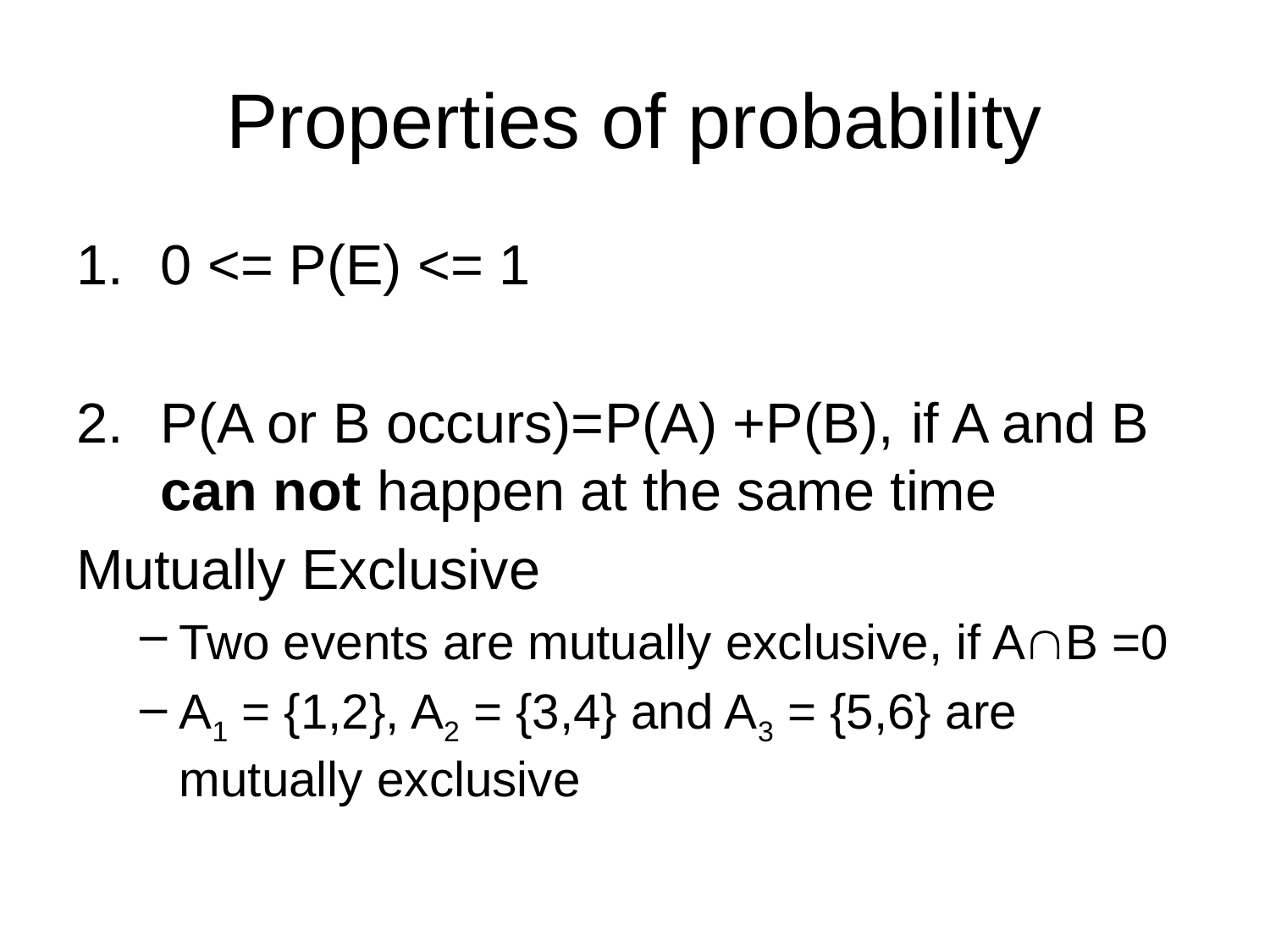

# Properties of probability
0 <= P(E) <= 1

P(A or B occurs)=P(A) +P(B), if A and B can not happen at the same time
Mutually Exclusive
Two events are mutually exclusive, if A∩B =0
A1 = {1,2}, A2 = {3,4} and A3 = {5,6} are mutually exclusive